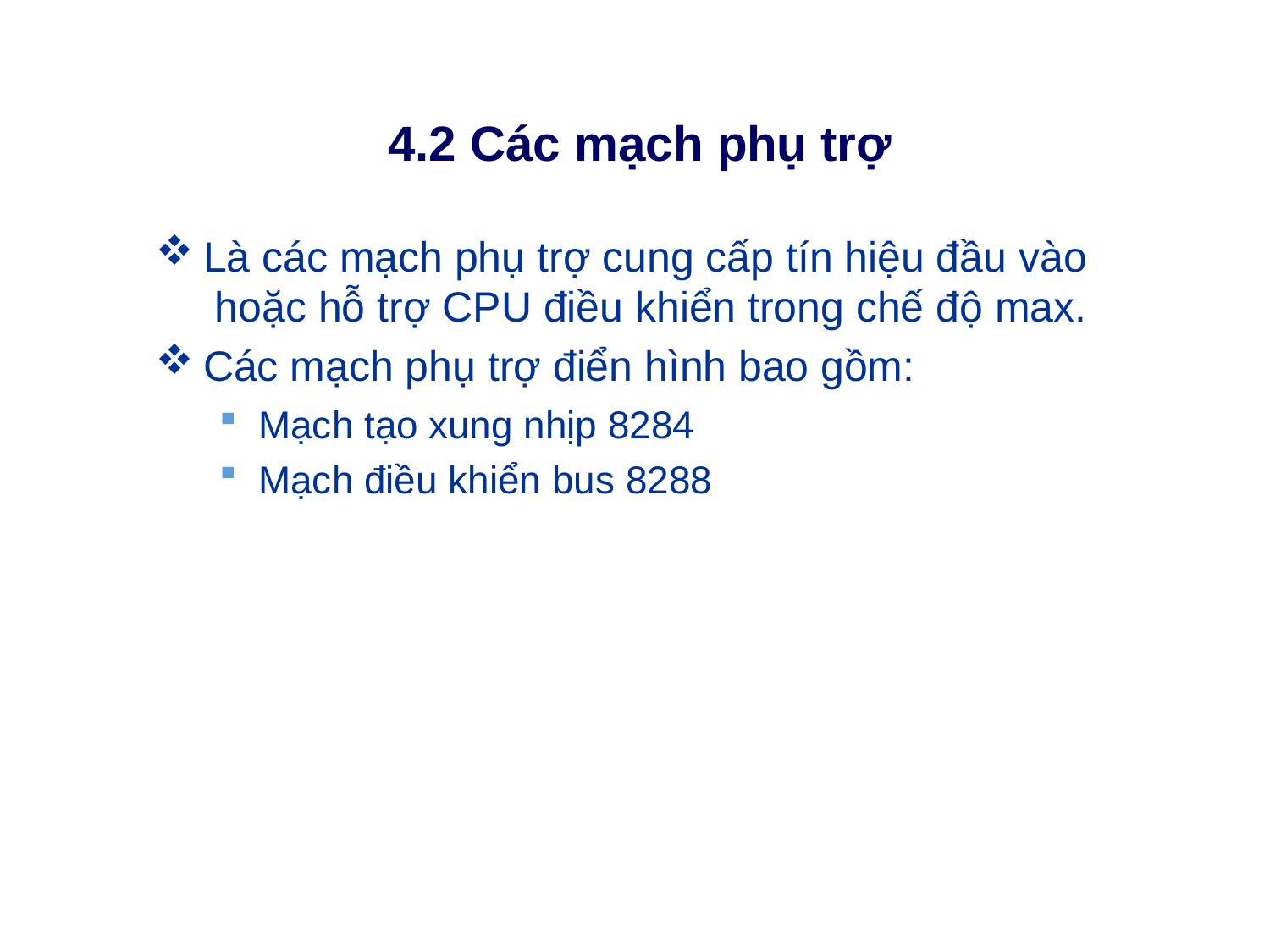

# 4.2 Các mạch phụ trợ
Là các mạch phụ trợ cung cấp tín hiệu đầu vào  hoặc hỗ trợ CPU điều khiển trong chế độ max.
Các mạch phụ trợ điển hình bao gồm:
Mạch tạo xung nhịp 8284
Mạch điều khiển bus 8288